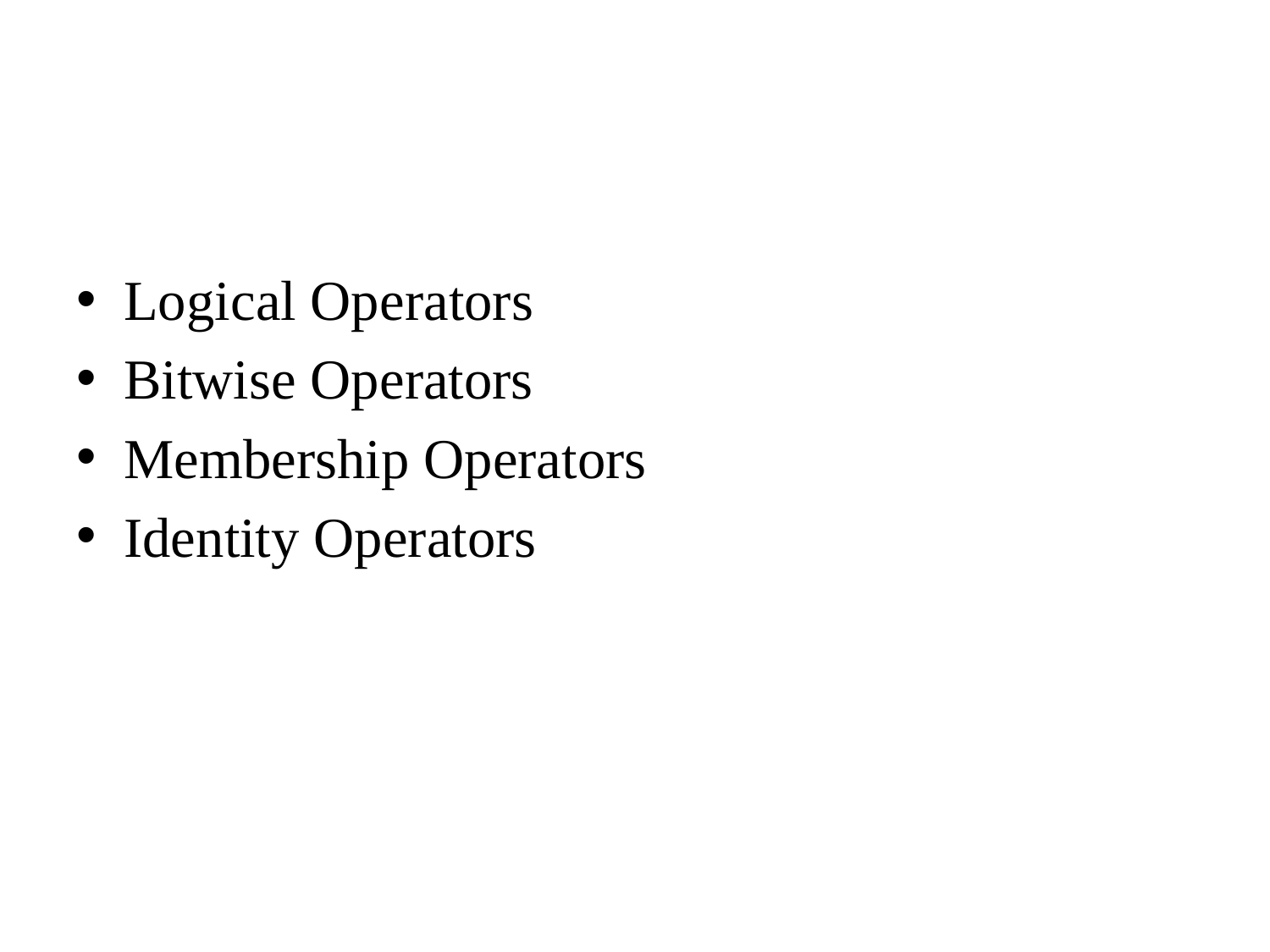

Logical Operators
Bitwise Operators
Membership Operators
Identity Operators